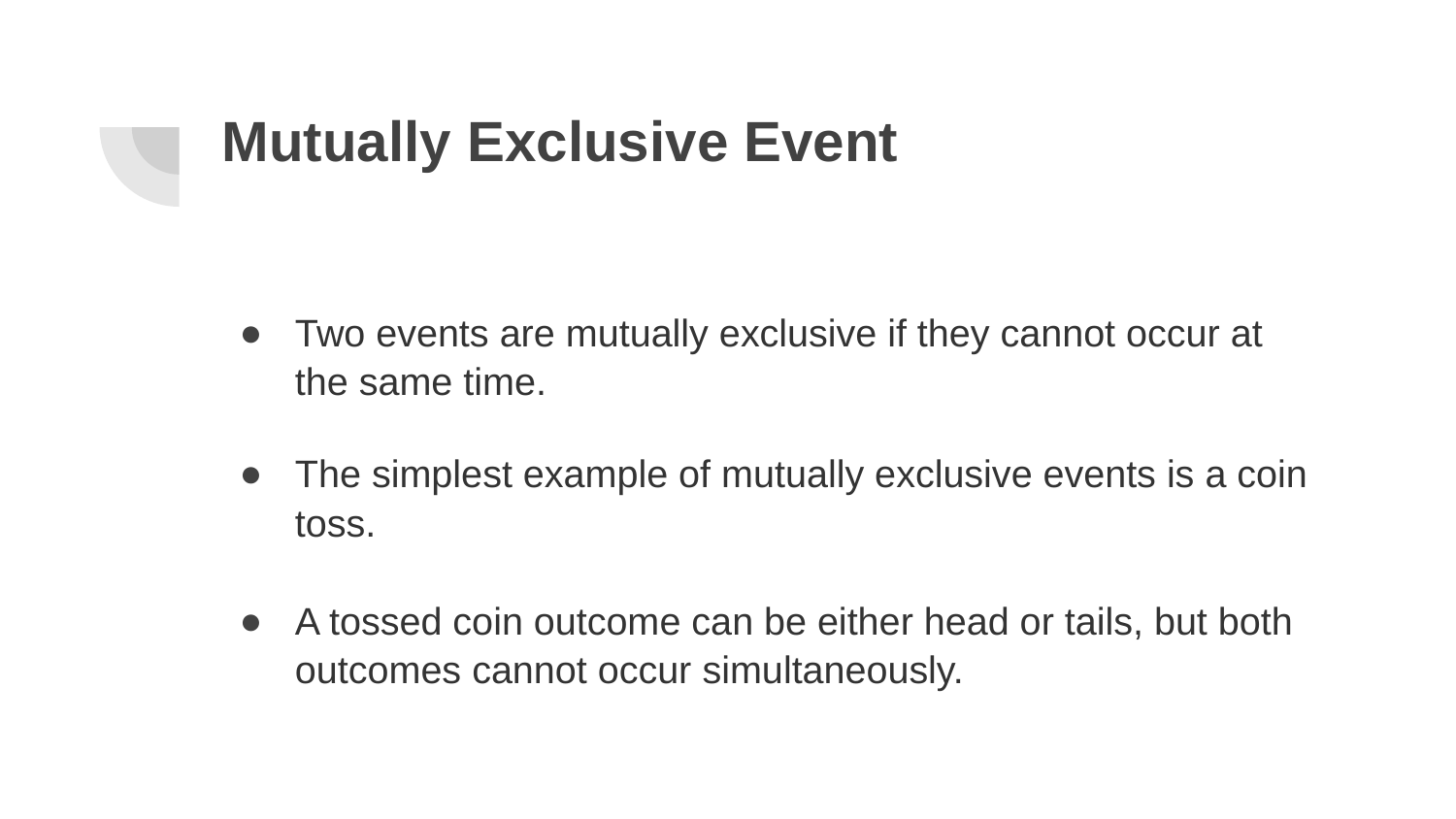

# Mutually Exclusive Event
Two events are mutually exclusive if they cannot occur at the same time.
The simplest example of mutually exclusive events is a coin toss.
A tossed coin outcome can be either head or tails, but both outcomes cannot occur simultaneously.